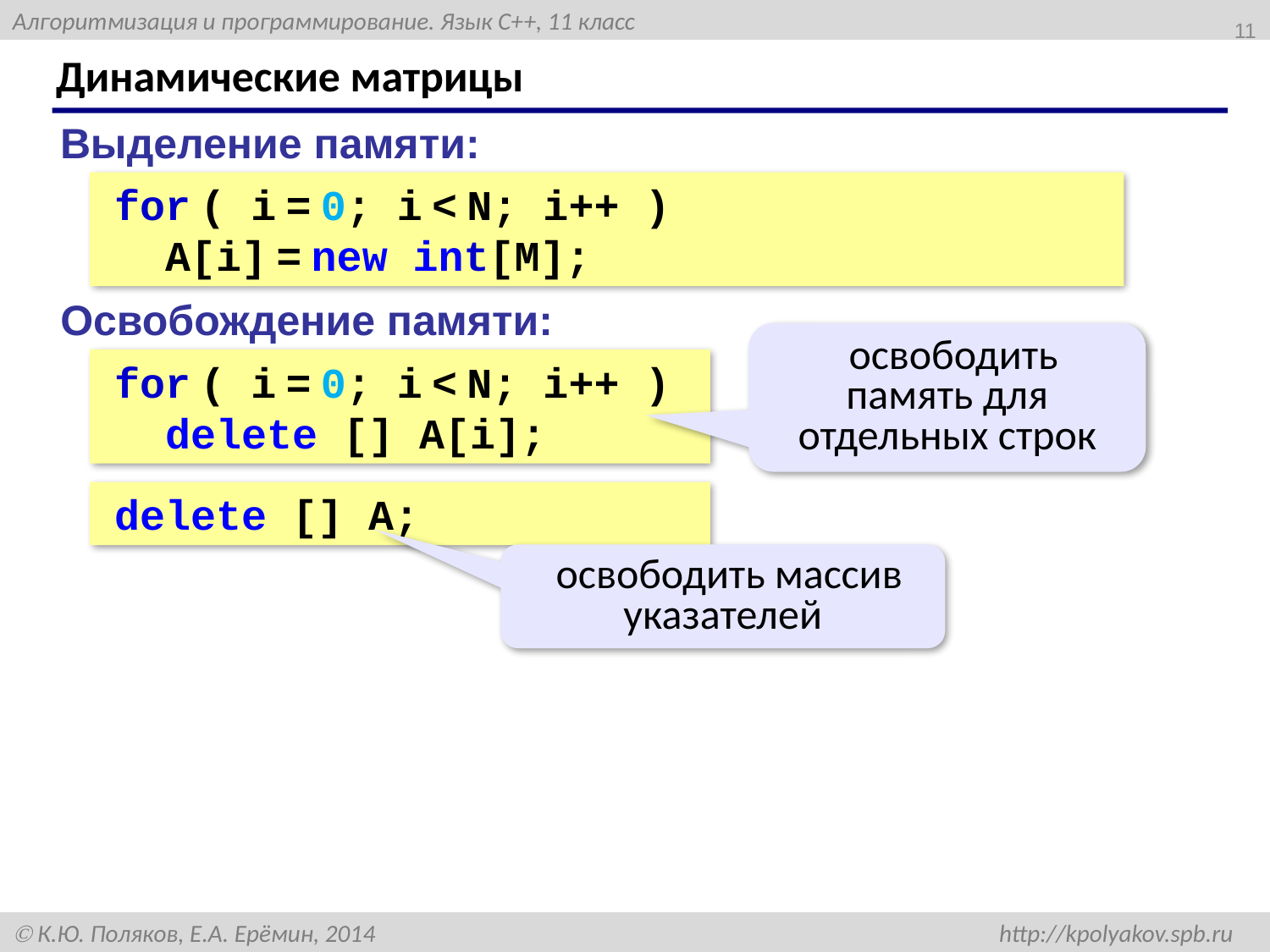

11
# Динамические матрицы
Выделение памяти:
for ( i = 0; i < N; i++ )
  A[i] = new int[M];
Освобождение памяти:
освободить память для отдельных строк
for ( i = 0; i < N; i++ )
  delete [] A[i];
delete [] A;
освободить массив указателей